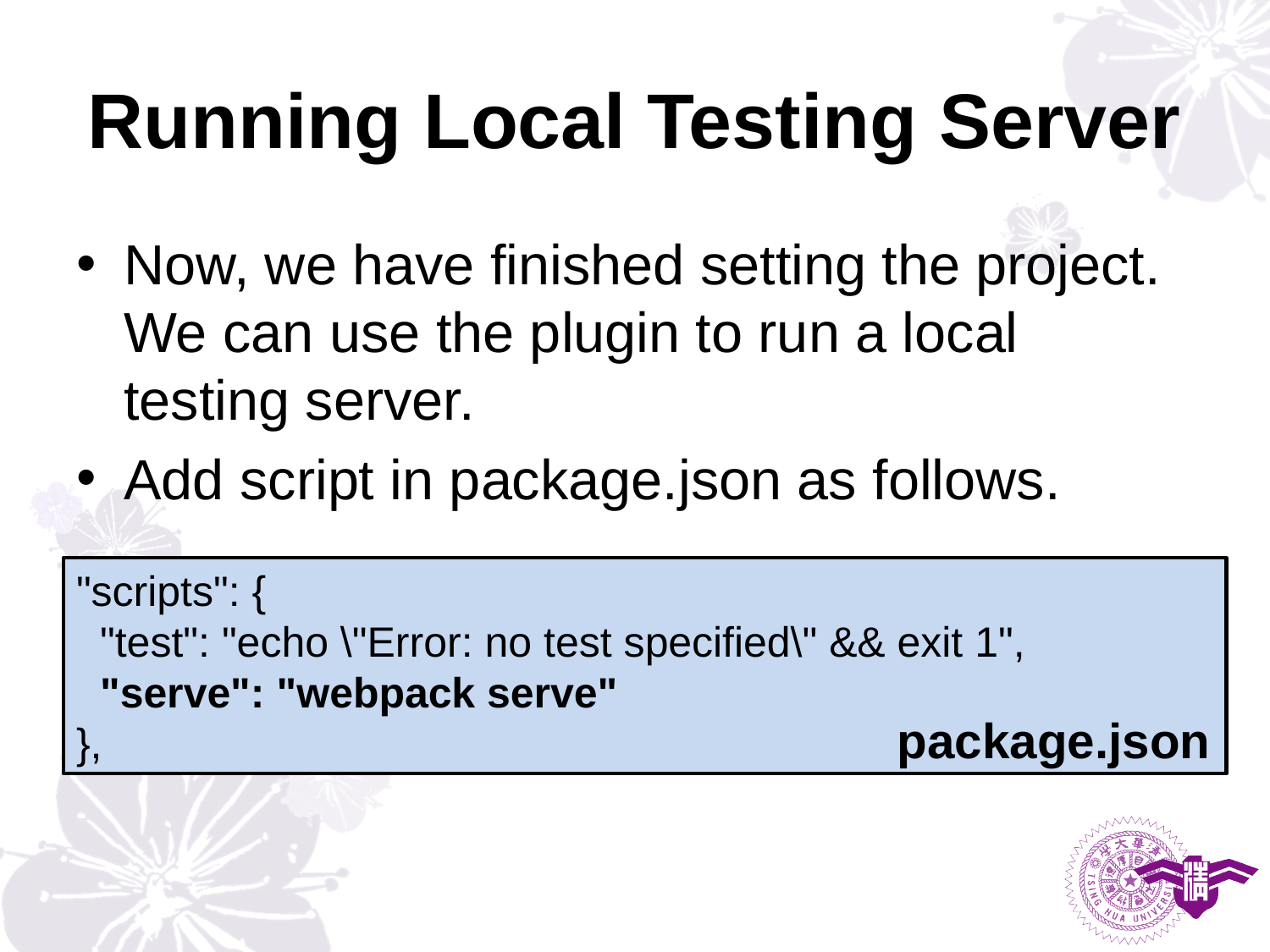

# Running Local Testing Server
Now, we have finished setting the project. We can use the plugin to run a local testing server.
Add script in package.json as follows.
"scripts": {
  "test": "echo \"Error: no test specified\" && exit 1",
  "serve": "webpack serve"
},
package.json